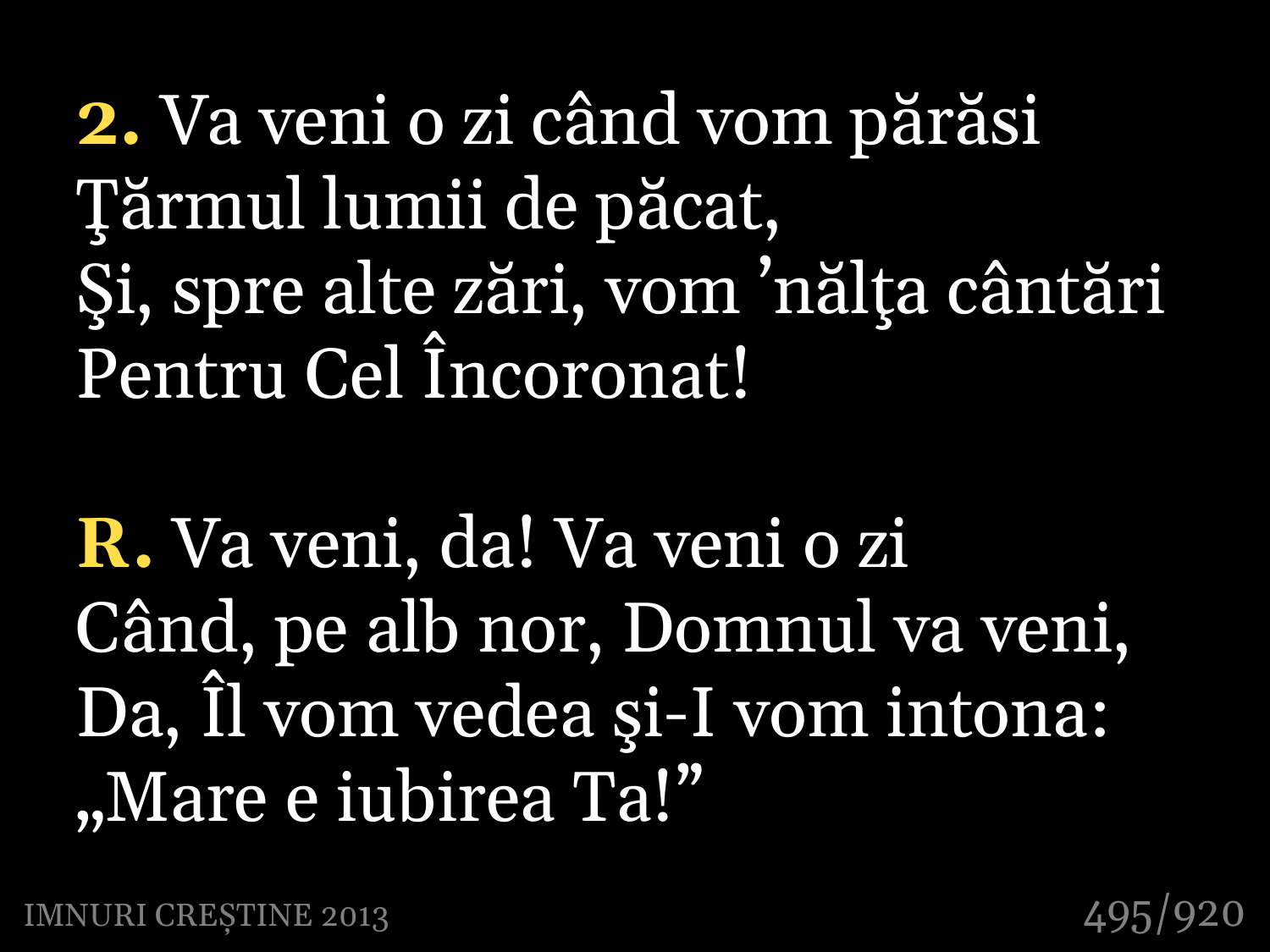

2. Va veni o zi când vom părăsi
Ţărmul lumii de păcat,
Şi, spre alte zări, vom ’nălţa cântări
Pentru Cel Încoronat!

R. Va veni, da! Va veni o zi
Când, pe alb nor, Domnul va veni,
Da, Îl vom vedea şi-I vom intona:
„Mare e iubirea Ta!”
495/920
IMNURI CREȘTINE 2013